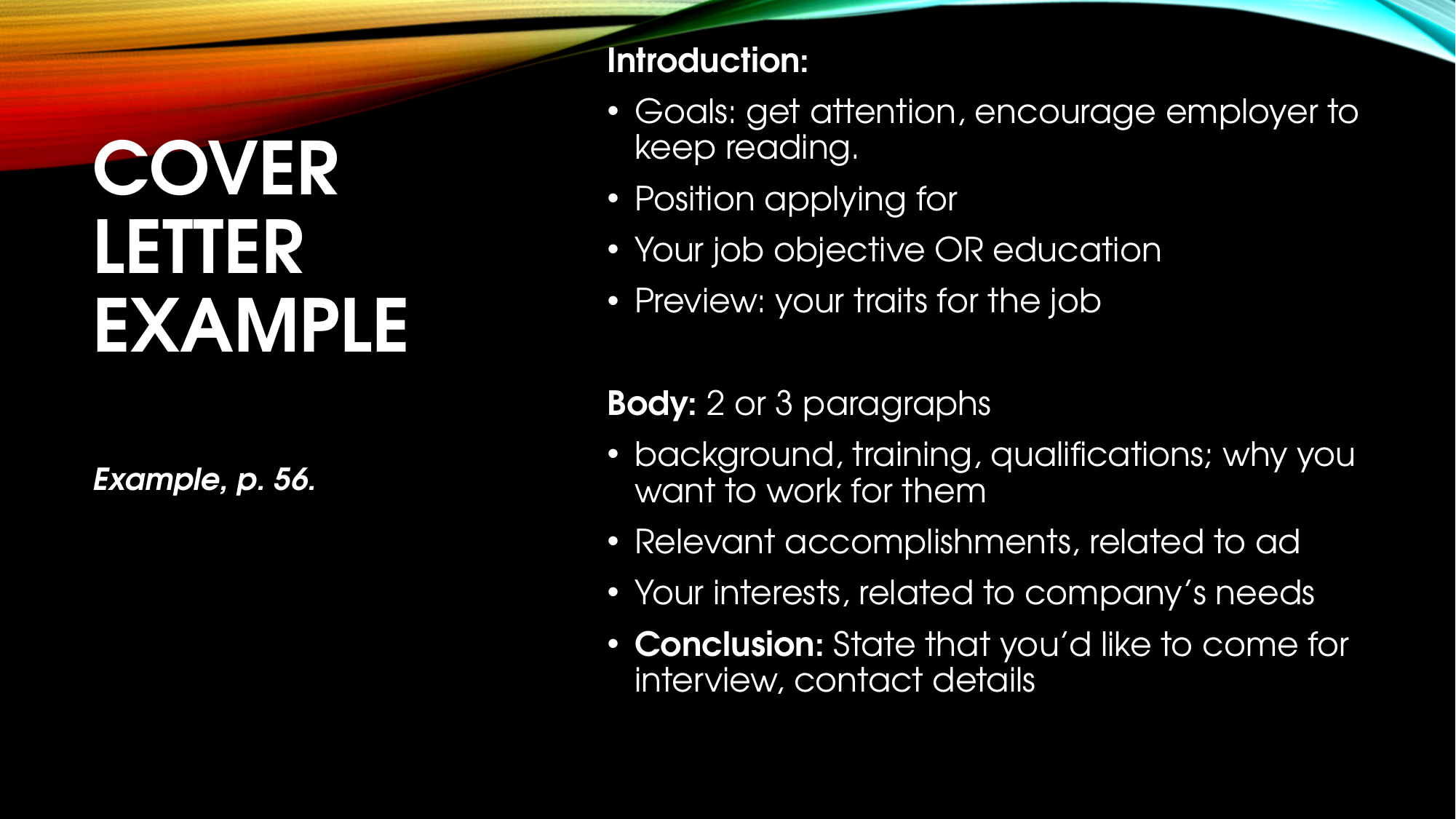

Introduction:
Goals: get attention, encourage employer to keep reading.
Position applying for
Your job objective OR education
Preview: your traits for the job

Body: 2 or 3 paragraphs
background, training, qualifications; why you want to work for them
Relevant accomplishments, related to ad
Your interests, related to company’s needs
Conclusion: State that you’d like to come for interview, contact details
# Cover letter example

Example, p. 56.